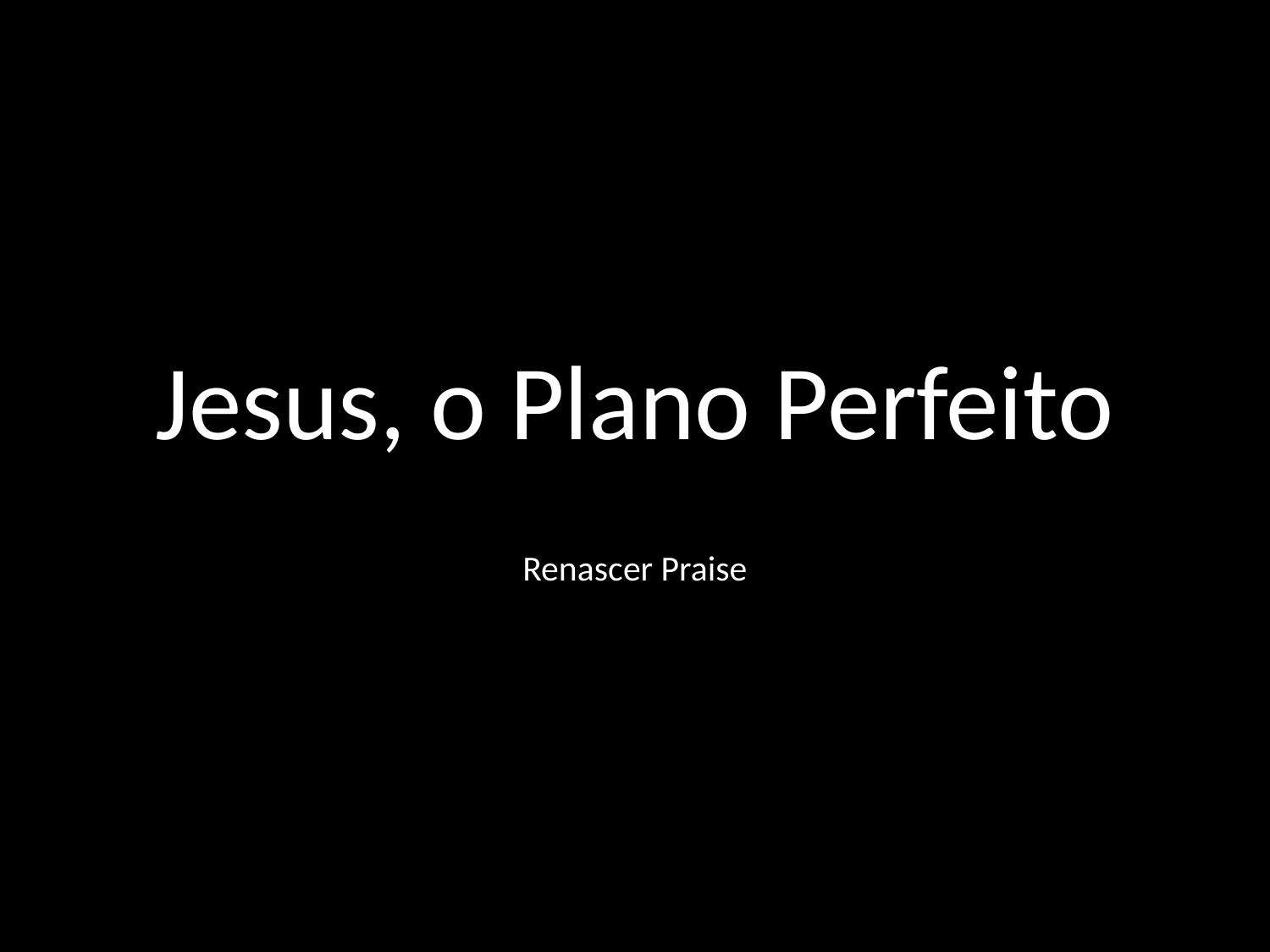

# Jesus, o Plano Perfeito
Renascer Praise